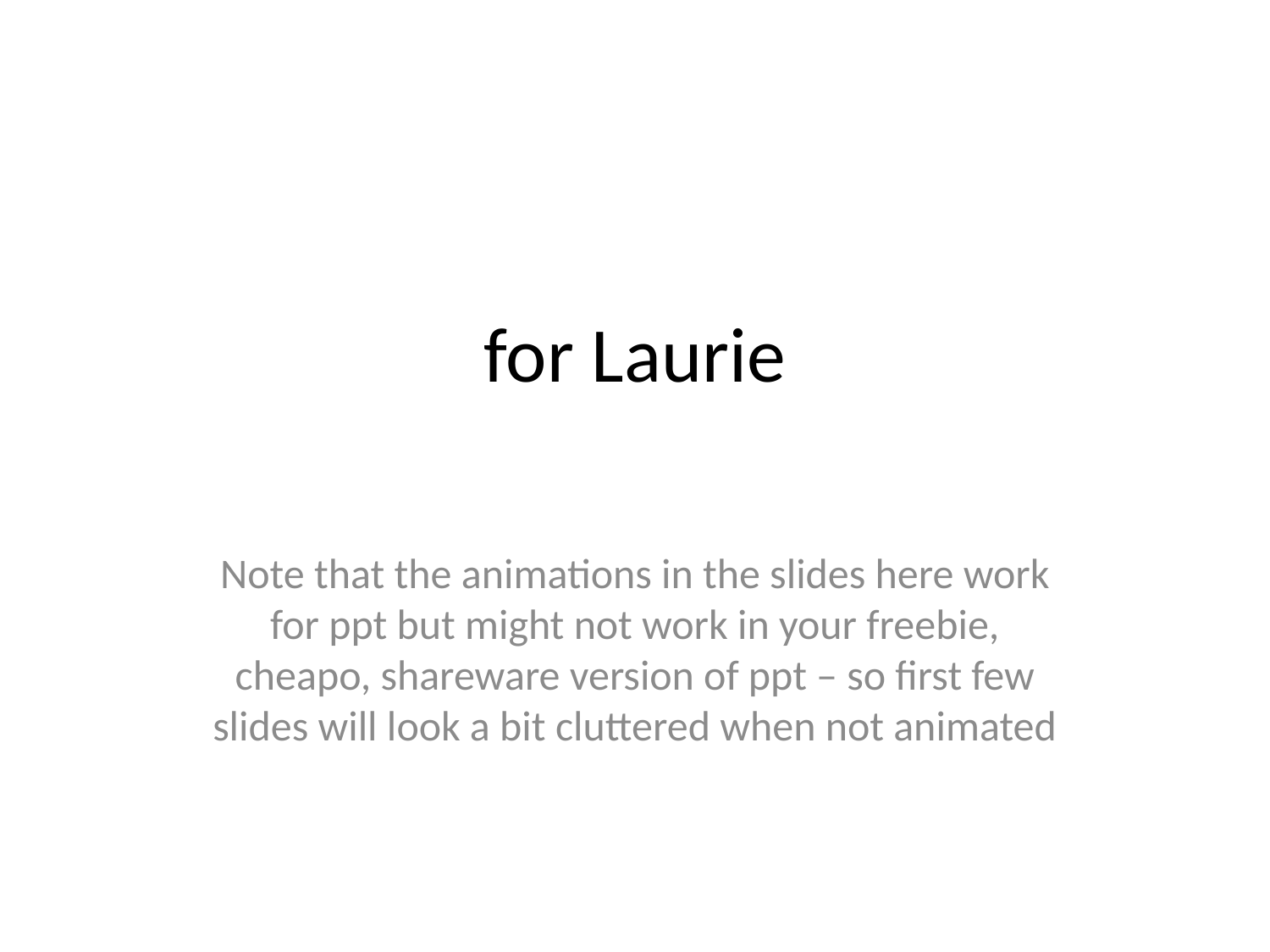

# for Laurie
Note that the animations in the slides here work for ppt but might not work in your freebie, cheapo, shareware version of ppt – so first few slides will look a bit cluttered when not animated